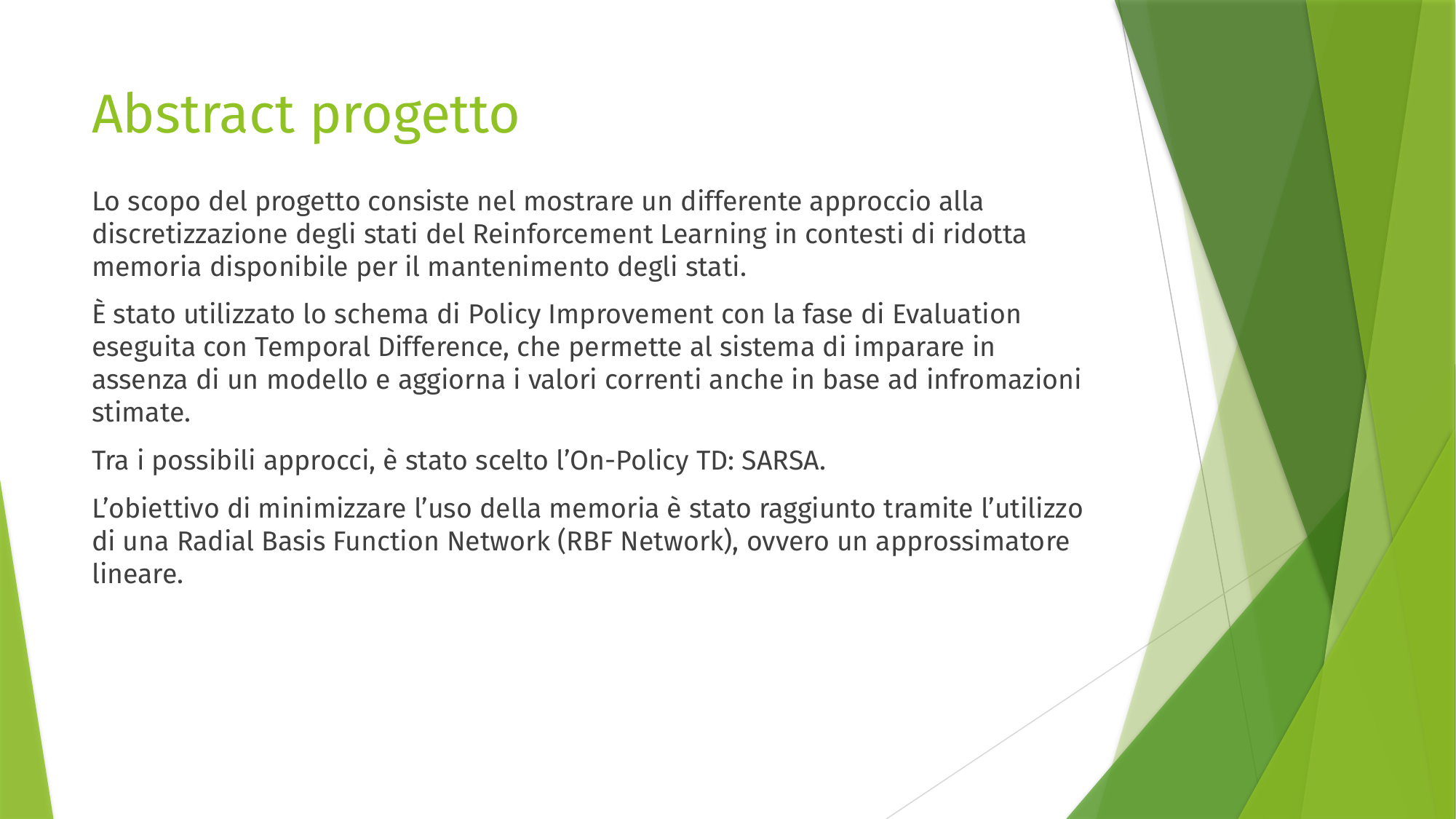

# Abstract progetto
Lo scopo del progetto consiste nel mostrare un differente approccio alla discretizzazione degli stati del Reinforcement Learning in contesti di ridotta memoria disponibile per il mantenimento degli stati.
È stato utilizzato lo schema di Policy Improvement con la fase di Evaluation eseguita con Temporal Difference, che permette al sistema di imparare in assenza di un modello e aggiorna i valori correnti anche in base ad infromazioni stimate.
Tra i possibili approcci, è stato scelto l’On-Policy TD: SARSA.
L’obiettivo di minimizzare l’uso della memoria è stato raggiunto tramite l’utilizzo di una Radial Basis Function Network (RBF Network), ovvero un approssimatore lineare.